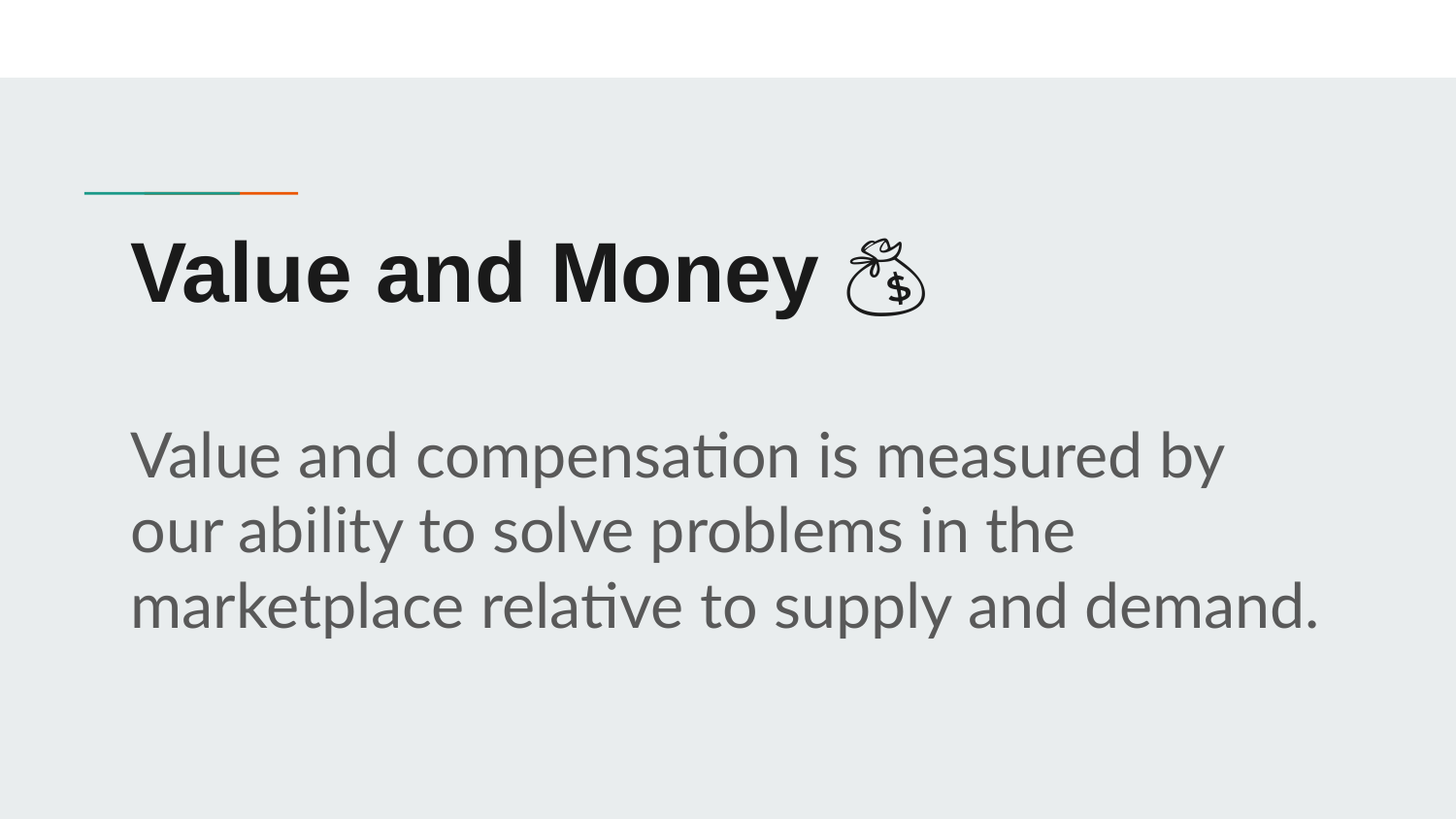

# Value and Money 💰
Value and compensation is measured by our ability to solve problems in the marketplace relative to supply and demand.